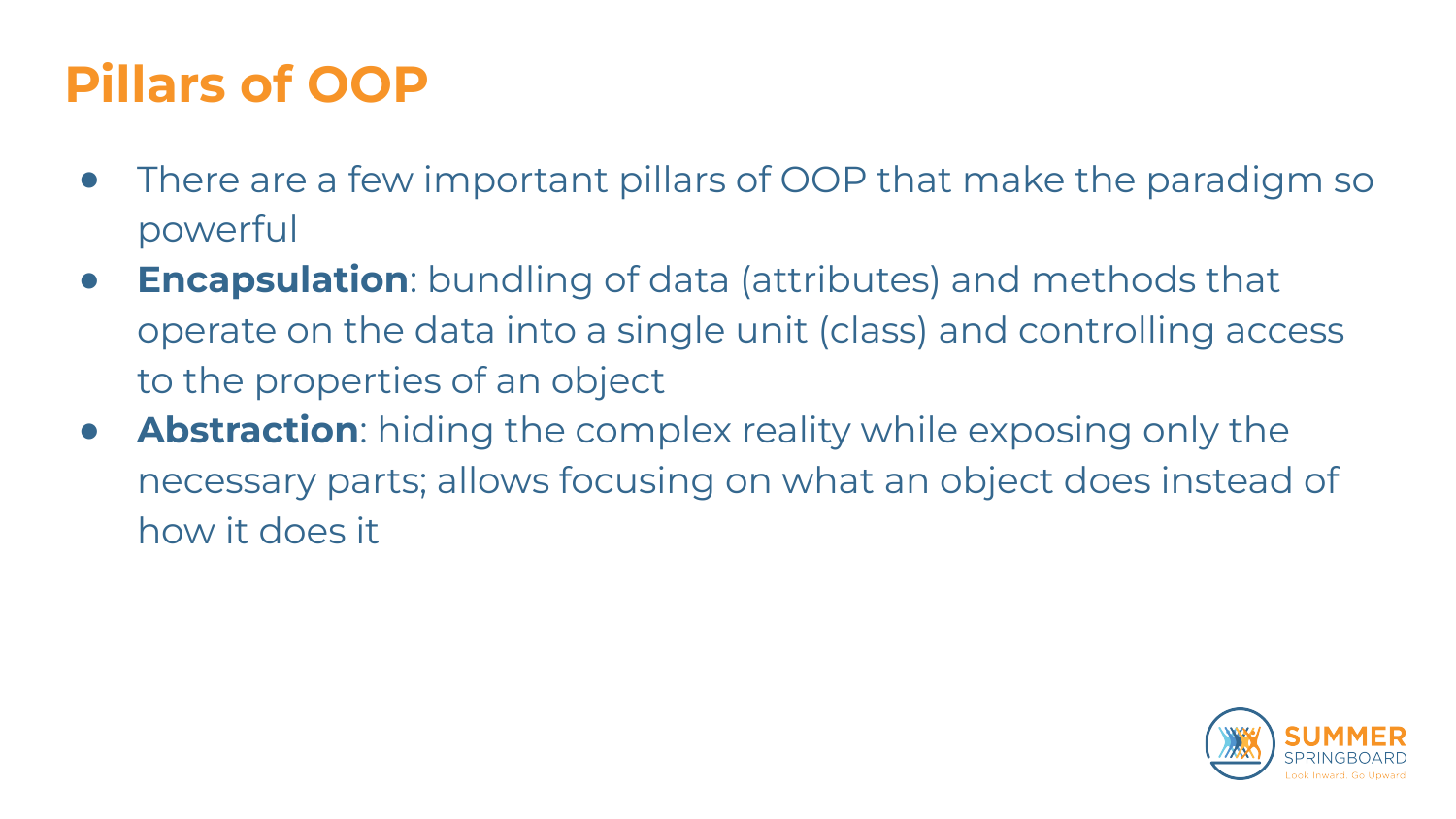

# Pillars of OOP
There are a few important pillars of OOP that make the paradigm so powerful
Encapsulation: bundling of data (attributes) and methods that operate on the data into a single unit (class) and controlling access to the properties of an object
Abstraction: hiding the complex reality while exposing only the necessary parts; allows focusing on what an object does instead of how it does it